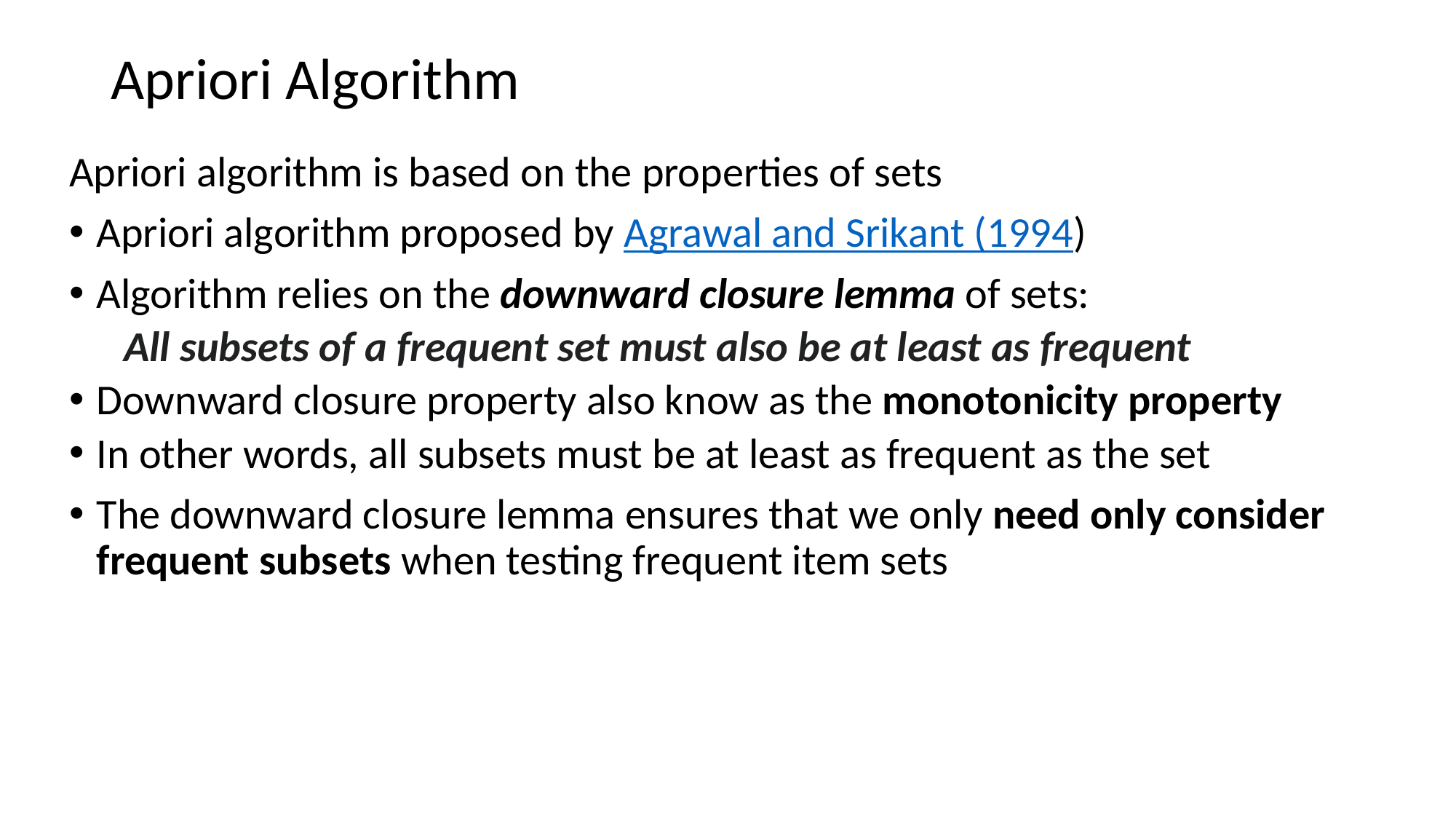

# Apriori Algorithm
Apriori algorithm is based on the properties of sets
Apriori algorithm proposed by Agrawal and Srikant (1994)
Algorithm relies on the downward closure lemma of sets:
All subsets of a frequent set must also be at least as frequent
Downward closure property also know as the monotonicity property
In other words, all subsets must be at least as frequent as the set
The downward closure lemma ensures that we only need only consider frequent subsets when testing frequent item sets